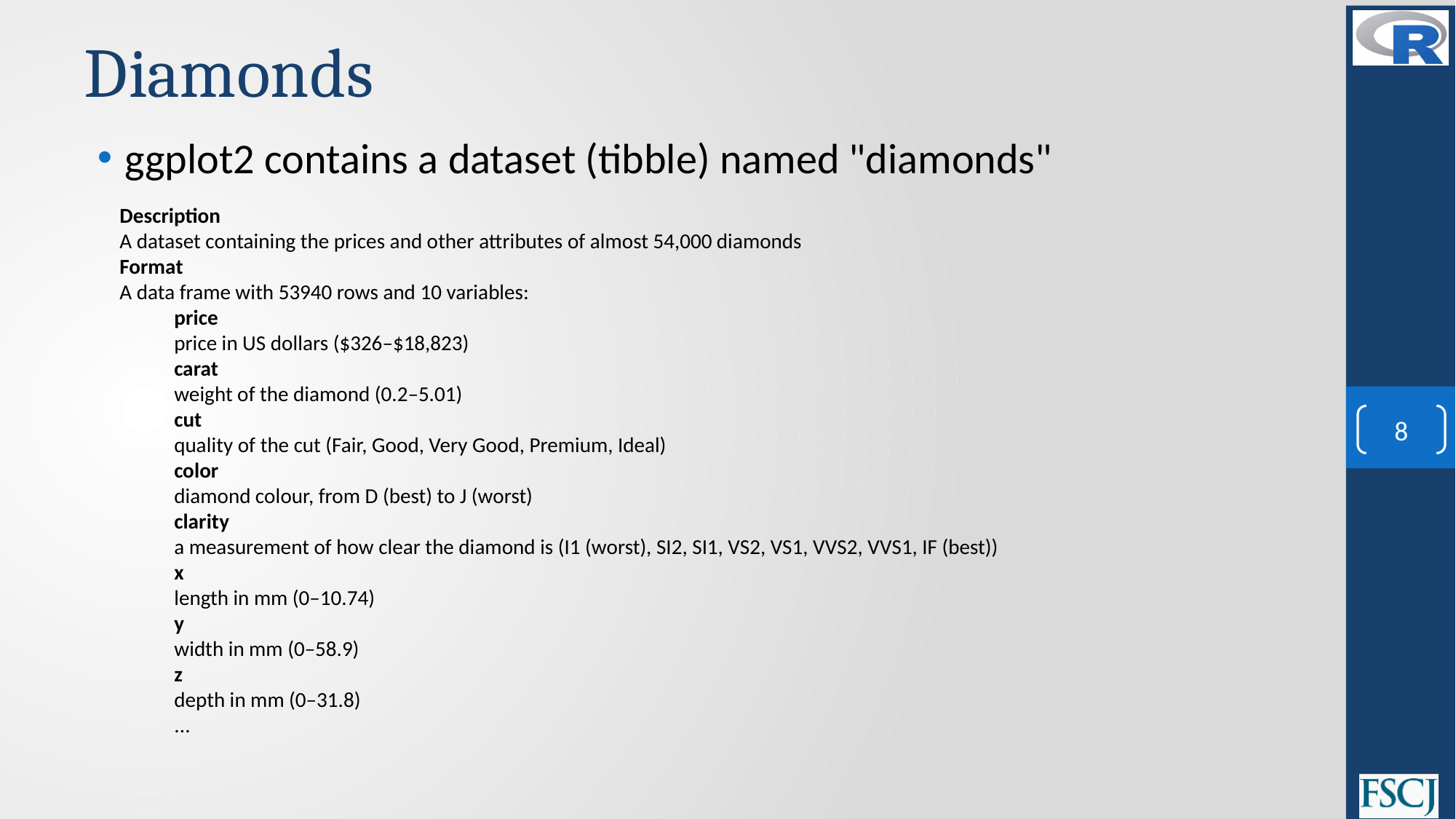

# Diamonds
ggplot2 contains a dataset (tibble) named "diamonds"
Description
A dataset containing the prices and other attributes of almost 54,000 diamonds
Format
A data frame with 53940 rows and 10 variables:
price
price in US dollars ($326–$18,823)
carat
weight of the diamond (0.2–5.01)
cut
quality of the cut (Fair, Good, Very Good, Premium, Ideal)
color
diamond colour, from D (best) to J (worst)
clarity
a measurement of how clear the diamond is (I1 (worst), SI2, SI1, VS2, VS1, VVS2, VVS1, IF (best))
x
length in mm (0–10.74)
y
width in mm (0–58.9)
z
depth in mm (0–31.8)
...
8